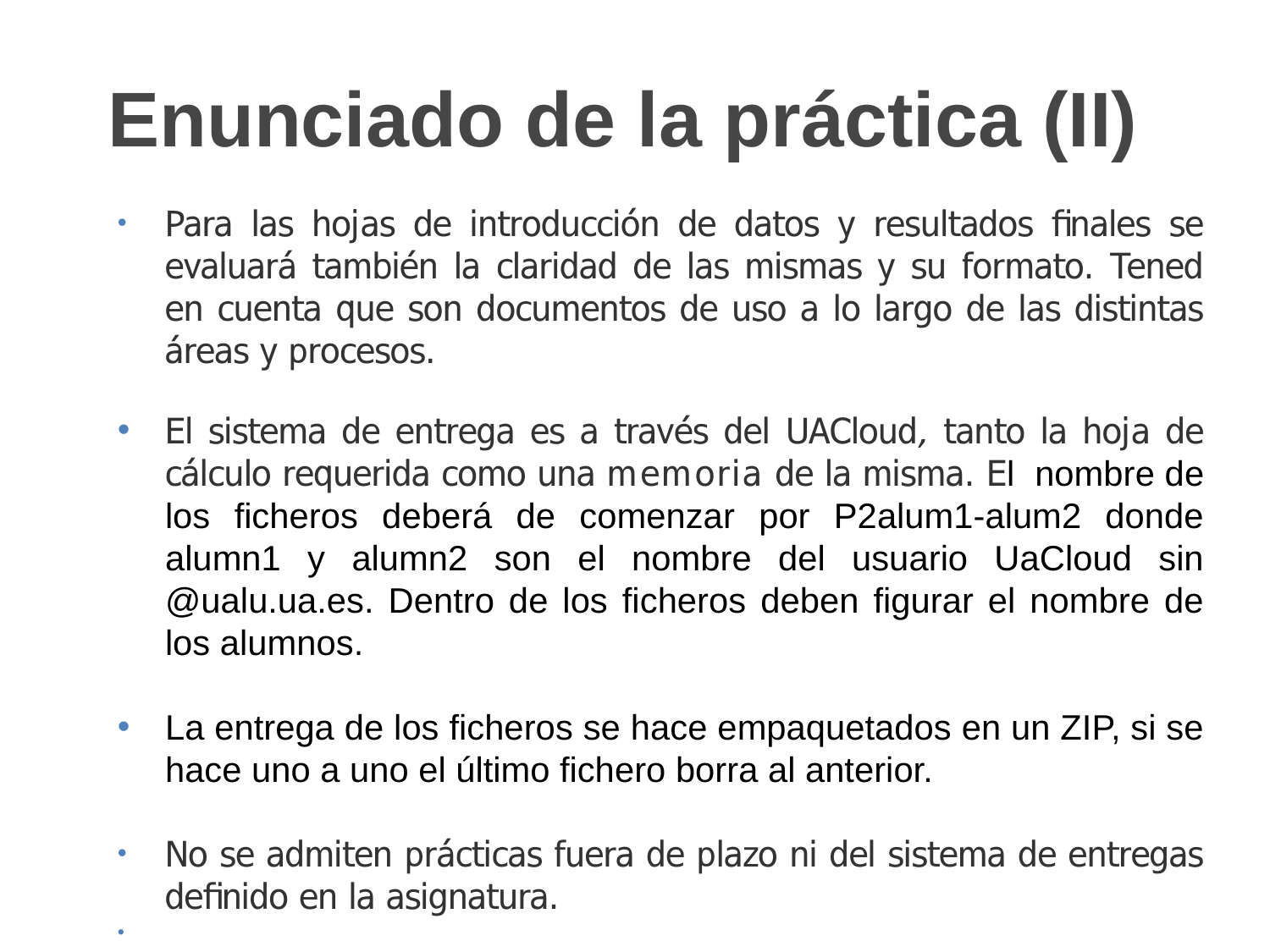

Enunciado de la práctica (II)
Para las hojas de introducción de datos y resultados finales se evaluará también la claridad de las mismas y su formato. Tened en cuenta que son documentos de uso a lo largo de las distintas áreas y procesos.

El sistema de entrega es a través del UACloud, tanto la hoja de cálculo requerida como una memoria de la misma. El  nombre de los ficheros deberá de comenzar por P2alum1-alum2 donde alumn1 y alumn2 son el nombre del usuario UaCloud sin @ualu.ua.es. Dentro de los ficheros deben figurar el nombre de los alumnos.

La entrega de los ficheros se hace empaquetados en un ZIP, si se hace uno a uno el último fichero borra al anterior.

No se admiten prácticas fuera de plazo ni del sistema de entregas definido en la asignatura.